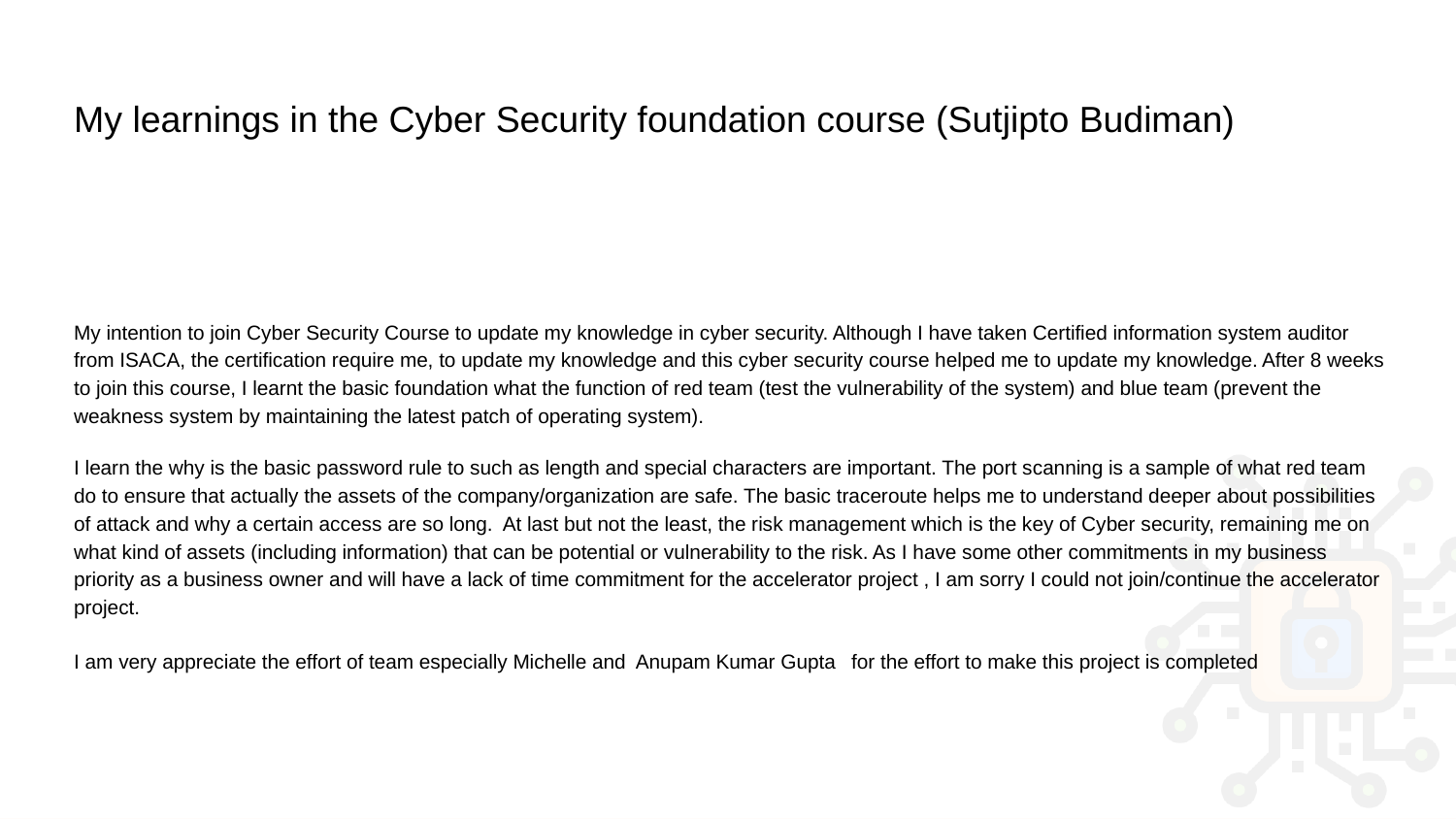

# My learnings in the Cyber Security foundation course (Sutjipto Budiman)

My intention to join Cyber Security Course to update my knowledge in cyber security. Although I have taken Certified information system auditor from ISACA, the certification require me, to update my knowledge and this cyber security course helped me to update my knowledge. After 8 weeks to join this course, I learnt the basic foundation what the function of red team (test the vulnerability of the system) and blue team (prevent the weakness system by maintaining the latest patch of operating system).
I learn the why is the basic password rule to such as length and special characters are important. The port scanning is a sample of what red team do to ensure that actually the assets of the company/organization are safe. The basic traceroute helps me to understand deeper about possibilities of attack and why a certain access are so long.  At last but not the least, the risk management which is the key of Cyber security, remaining me on what kind of assets (including information) that can be potential or vulnerability to the risk. As I have some other commitments in my business priority as a business owner and will have a lack of time commitment for the accelerator project , I am sorry I could not join/continue the accelerator project.
I am very appreciate the effort of team especially Michelle and  Anupam Kumar Gupta  for the effort to make this project is completed